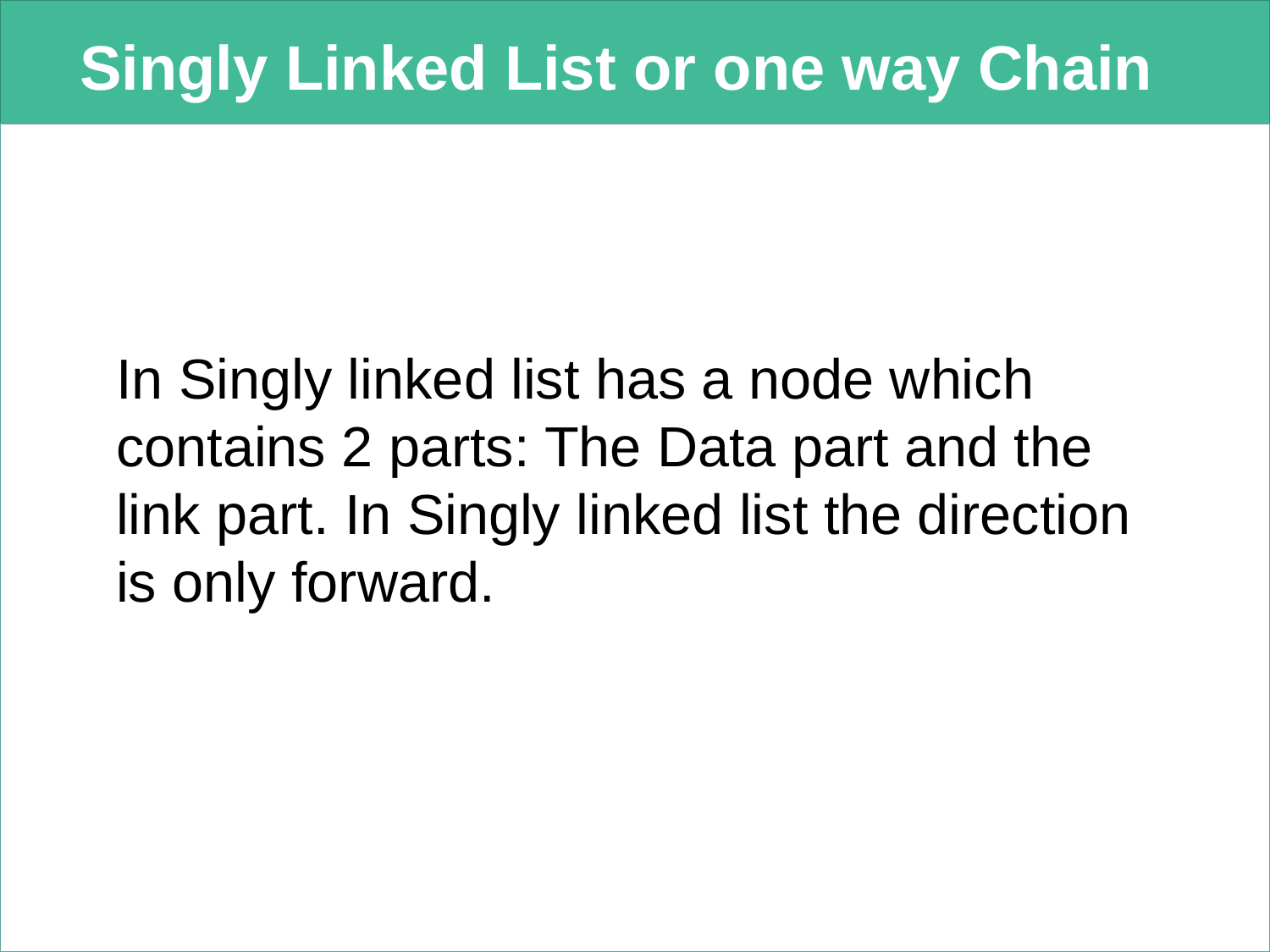

# Singly Linked List or one way Chain

In Singly linked list has a node which contains 2 parts: The Data part and the link part. In Singly linked list the direction is only forward.